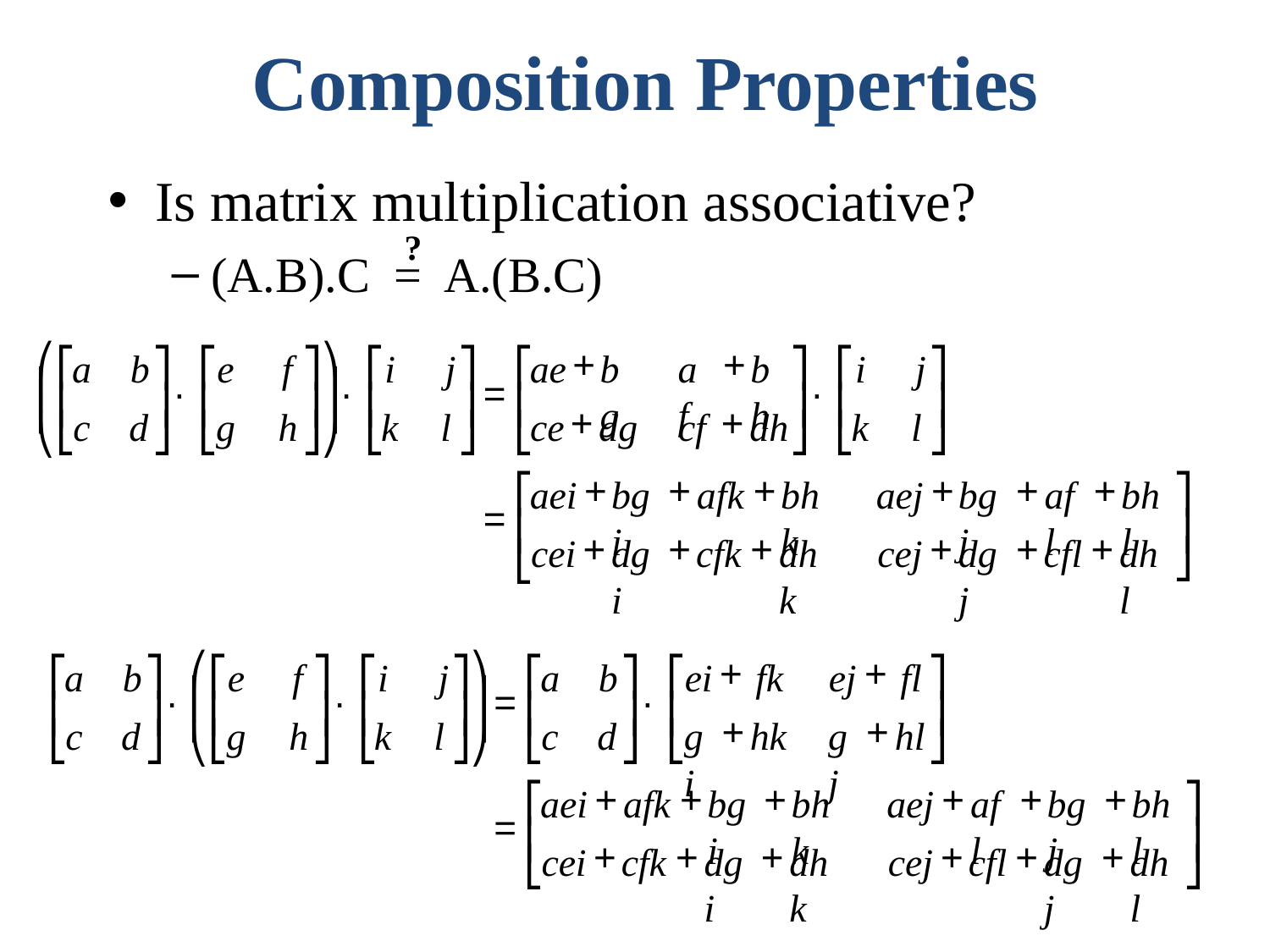

# Composition Properties
Is matrix multiplication associative?
(A.B).C  =  A.(B.C)
?
⎛
⎞
⎡
⎤
⎡
⎤
⎡
⎤
a
b
e
f
i
j
⎜
⎟
∙
∙
⎢
⎥
⎢
⎥
⎢
⎥
⎜
⎟
c
d
g
h
k
l
⎣
⎦
⎣
⎦
⎣
⎦
⎝
⎠
+
+
⎡
⎤
⎡
⎤
ae
bg
af
bh
i
j
=
∙
⎢
⎥
⎢
⎥
+
+
ce
dg
cf
dh
k
l
⎣
⎦
⎣
⎦
+
+
+
+
+
+
⎡
⎤
aei
bgi
afk
bhk
aej
bgj
afl
bhl
=
⎢
⎥
+
+
+
+
+
+
cei
dgi
cfk
dhk
cej
dgj
cfl
dhl
⎦
⎣
⎛
⎞
⎡
⎤
⎡
⎤
⎡
⎤
a
b
e
f
i
j
⎜
⎟
∙
∙
⎢
⎥
⎢
⎥
⎢
⎥
⎜
⎟
c
d
g
h
k
l
⎣
⎦
⎣
⎦
⎣
⎦
⎝
⎠
+
+
⎡
⎤
⎡
⎤
a
b
ei
fk
ej
fl
=
∙
⎢
⎥
⎢
⎥
+
+
c
d
gi
hk
gj
hl
⎣
⎦
⎣
⎦
+
+
+
+
+
+
⎡
⎤
aei
afk
bgi
bhk
aej
afl
bgj
bhl
=
⎢
⎥
+
+
+
+
+
+
cei
cfk
dgi
dhk
cej
cfl
dgj
dhl
⎣
⎦